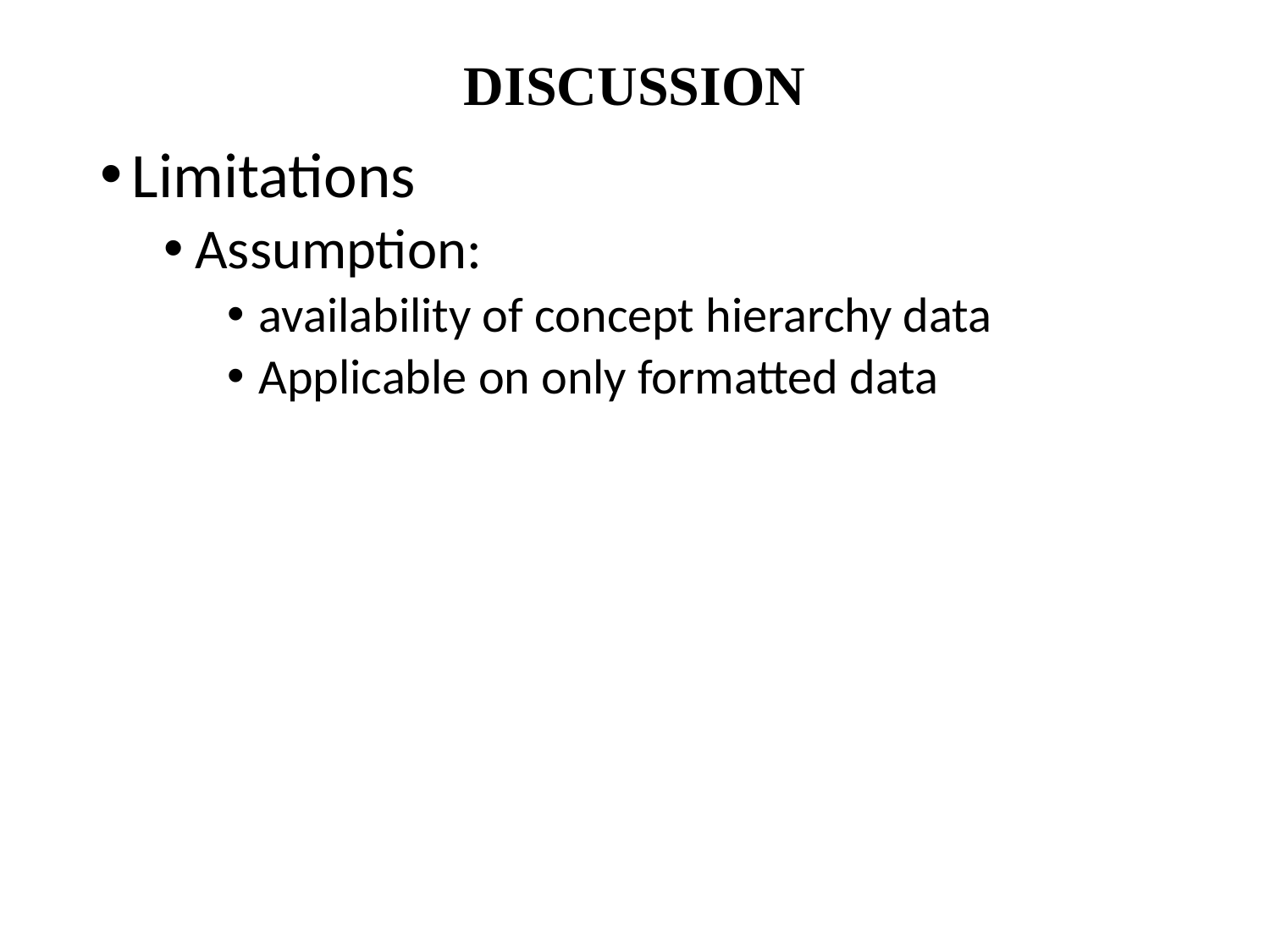

# DISCUSSION
Limitations
Assumption:
availability of concept hierarchy data
Applicable on only formatted data